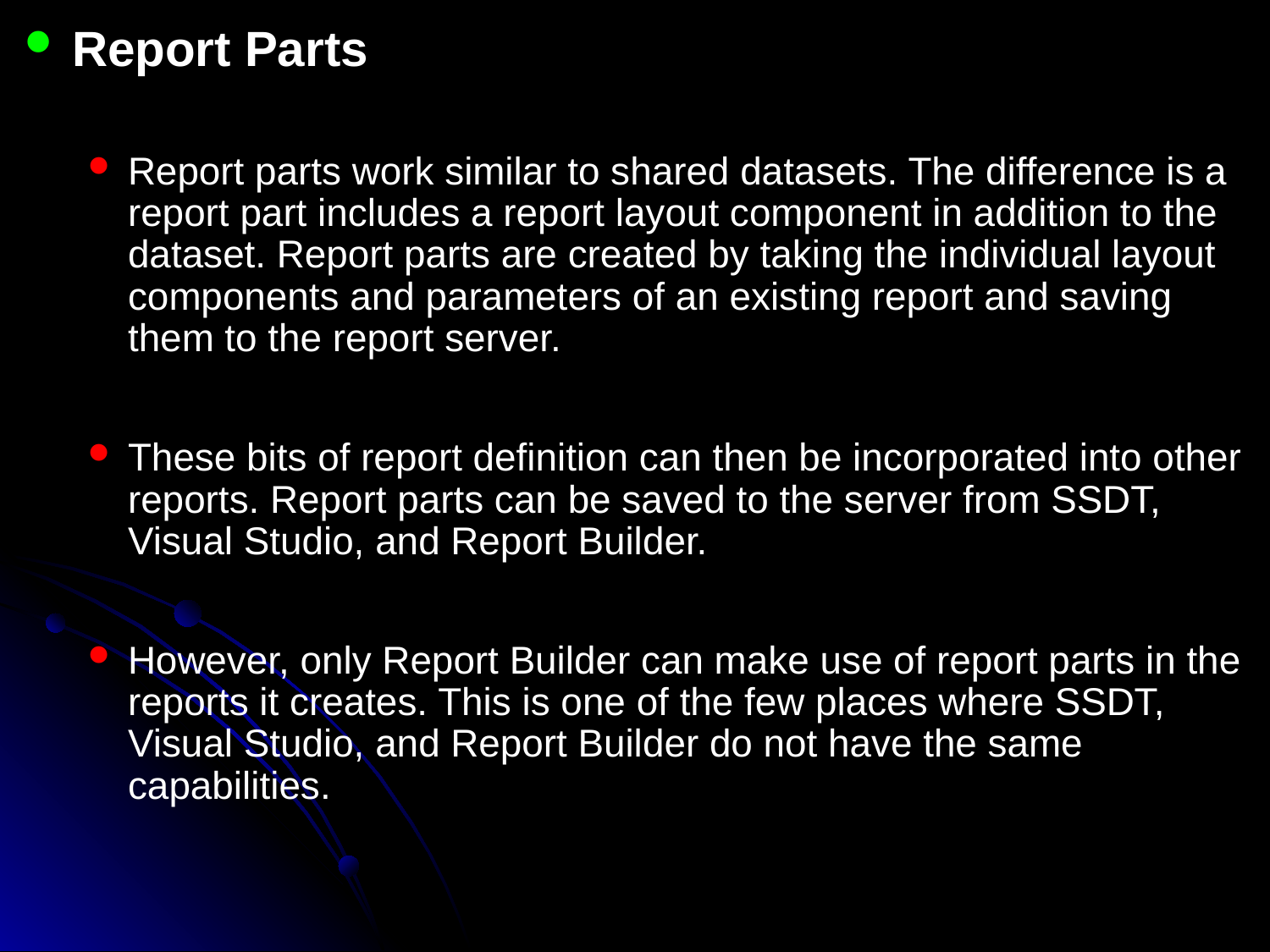

Report Parts

Report parts work similar to shared datasets. The difference is a report part includes a report layout component in addition to the dataset. Report parts are created by taking the individual layout components and parameters of an existing report and saving them to the report server.

These bits of report definition can then be incorporated into other reports. Report parts can be saved to the server from SSDT, Visual Studio, and Report Builder.

However, only Report Builder can make use of report parts in the reports it creates. This is one of the few places where SSDT, Visual Studio, and Report Builder do not have the same capabilities.